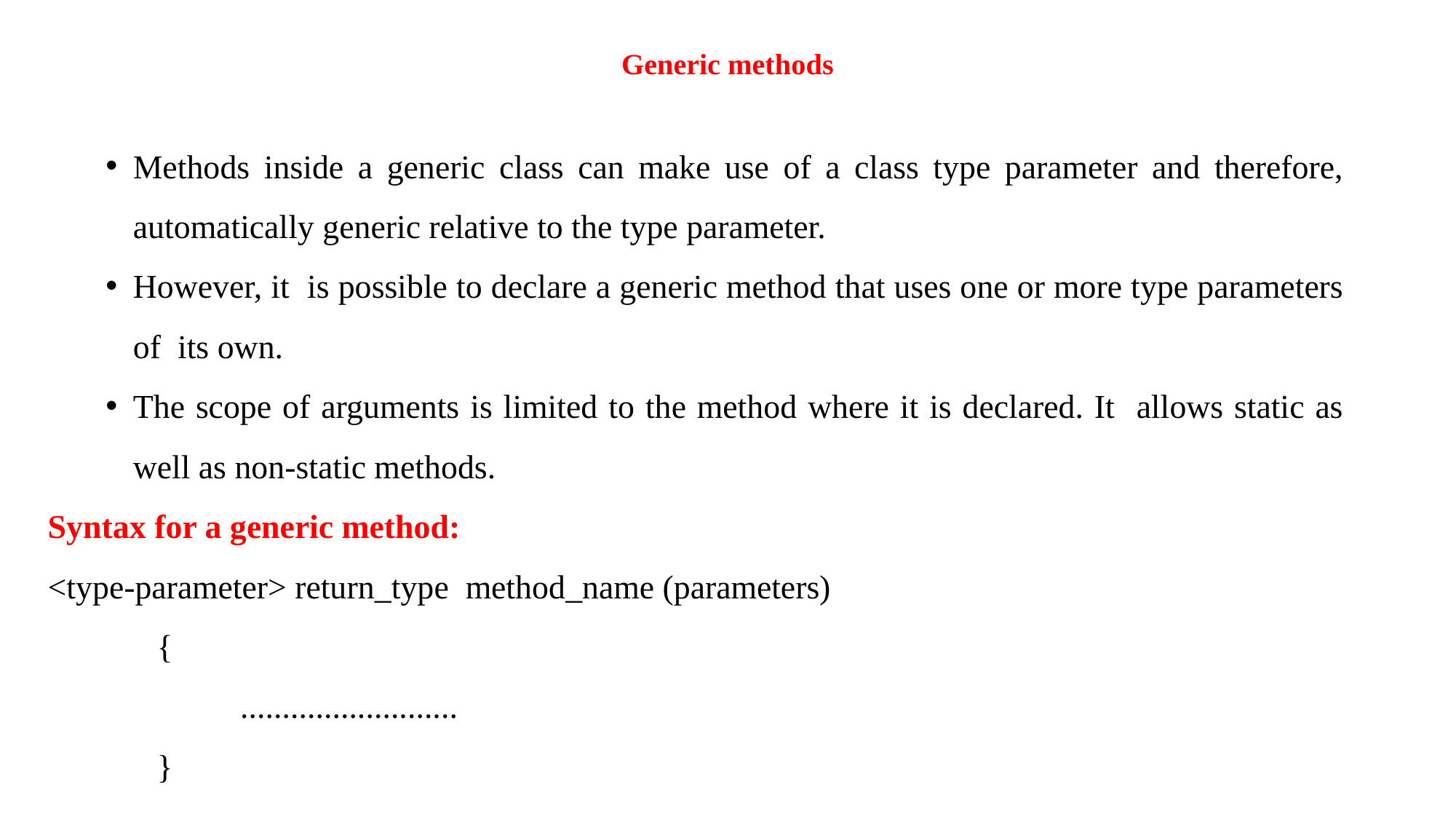

# Generic methods
Methods inside a generic class can make use of a class type parameter and therefore, automatically generic relative to the type parameter.
However, it  is possible to declare a generic method that uses one or more type parameters of  its own.
The scope of arguments is limited to the method where it is declared. It  allows static as well as non-static methods.
Syntax for a generic method:
<type-parameter> return_type  method_name (parameters)
 	{
                       ..........................
	}